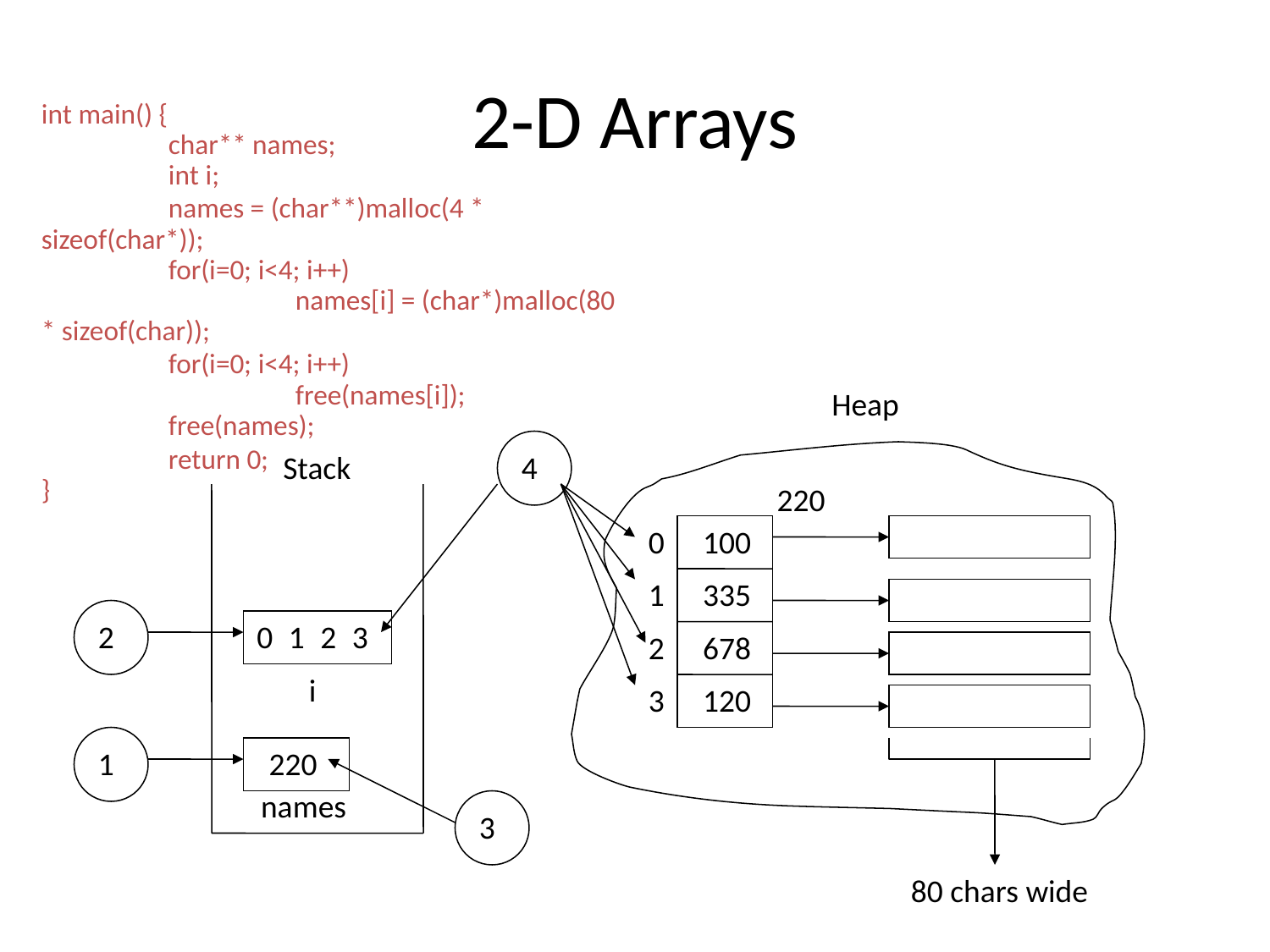

# 2-D Arrays
int main() {
	char** names;
	int i;
	names = (char**)malloc(4 * sizeof(char*));
	for(i=0; i<4; i++)
		names[i] = (char*)malloc(80 * sizeof(char));
	for(i=0; i<4; i++)
		free(names[i]);
	free(names);
	return 0;
}
Heap

4
Stack

220

0

100

1

335

2

0
1
2
3

2

678

i
3

120

1

220

names

3

80 chars wide